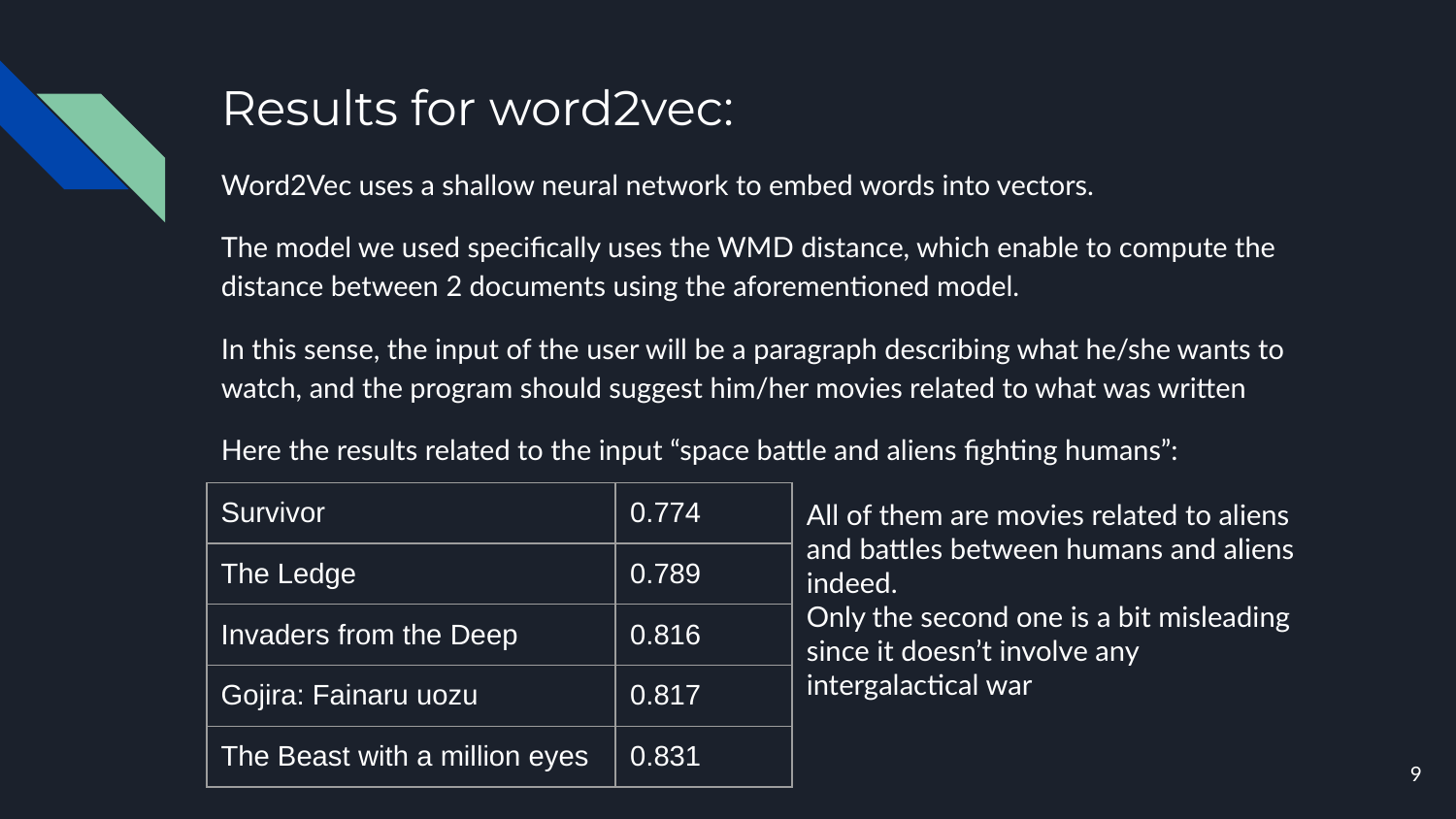

# Results for word2vec:
Word2Vec uses a shallow neural network to embed words into vectors.
The model we used specifically uses the WMD distance, which enable to compute the distance between 2 documents using the aforementioned model.
In this sense, the input of the user will be a paragraph describing what he/she wants to watch, and the program should suggest him/her movies related to what was written
Here the results related to the input “space battle and aliens fighting humans”:
| Survivor | 0.774 |
| --- | --- |
| The Ledge | 0.789 |
| Invaders from the Deep | 0.816 |
| Gojira: Fainaru uozu | 0.817 |
| The Beast with a million eyes | 0.831 |
All of them are movies related to aliens and battles between humans and aliens indeed.
Only the second one is a bit misleading since it doesn’t involve any intergalactical war
9